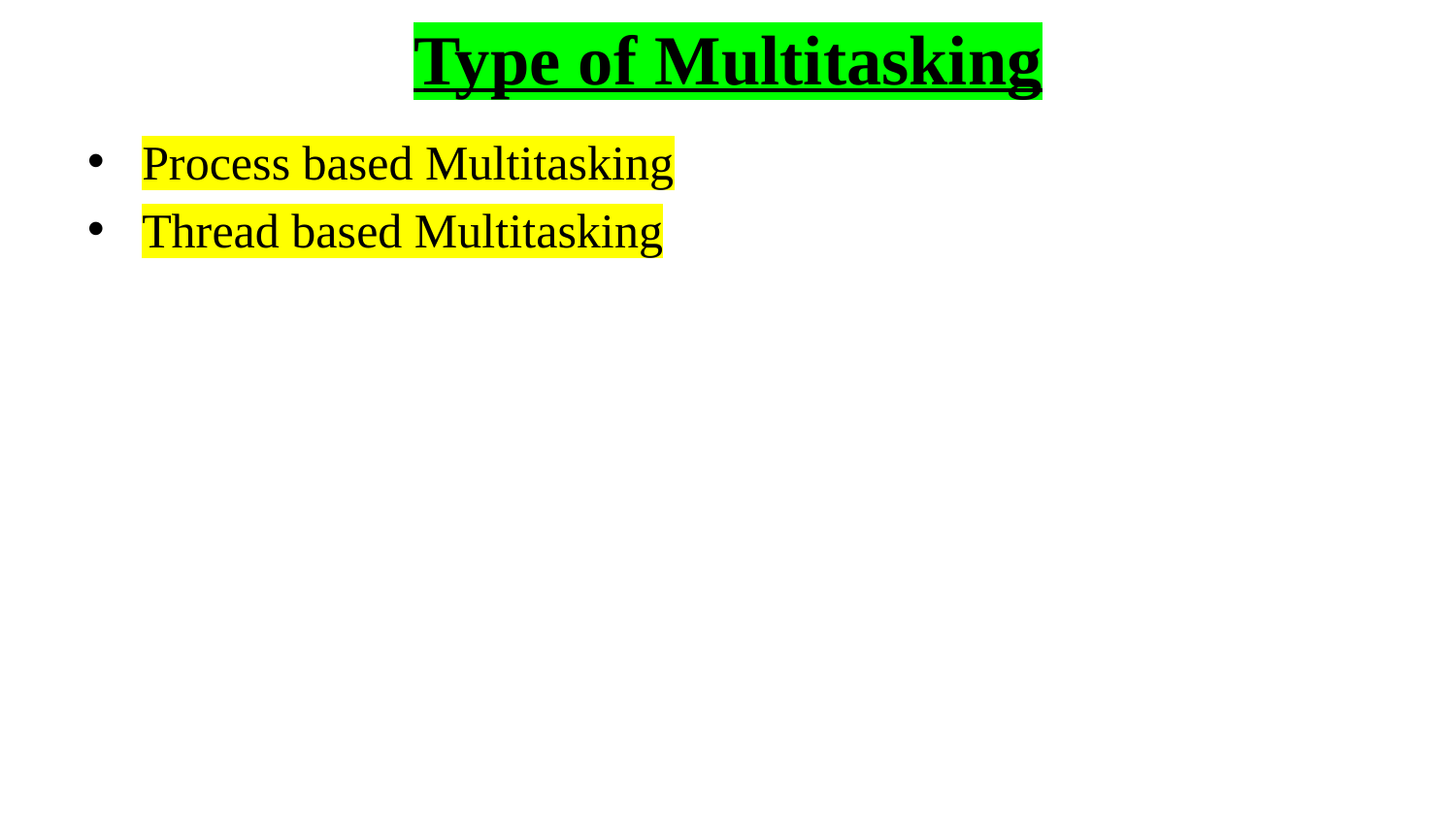

# Type of Multitasking
Process based Multitasking
Thread based Multitasking